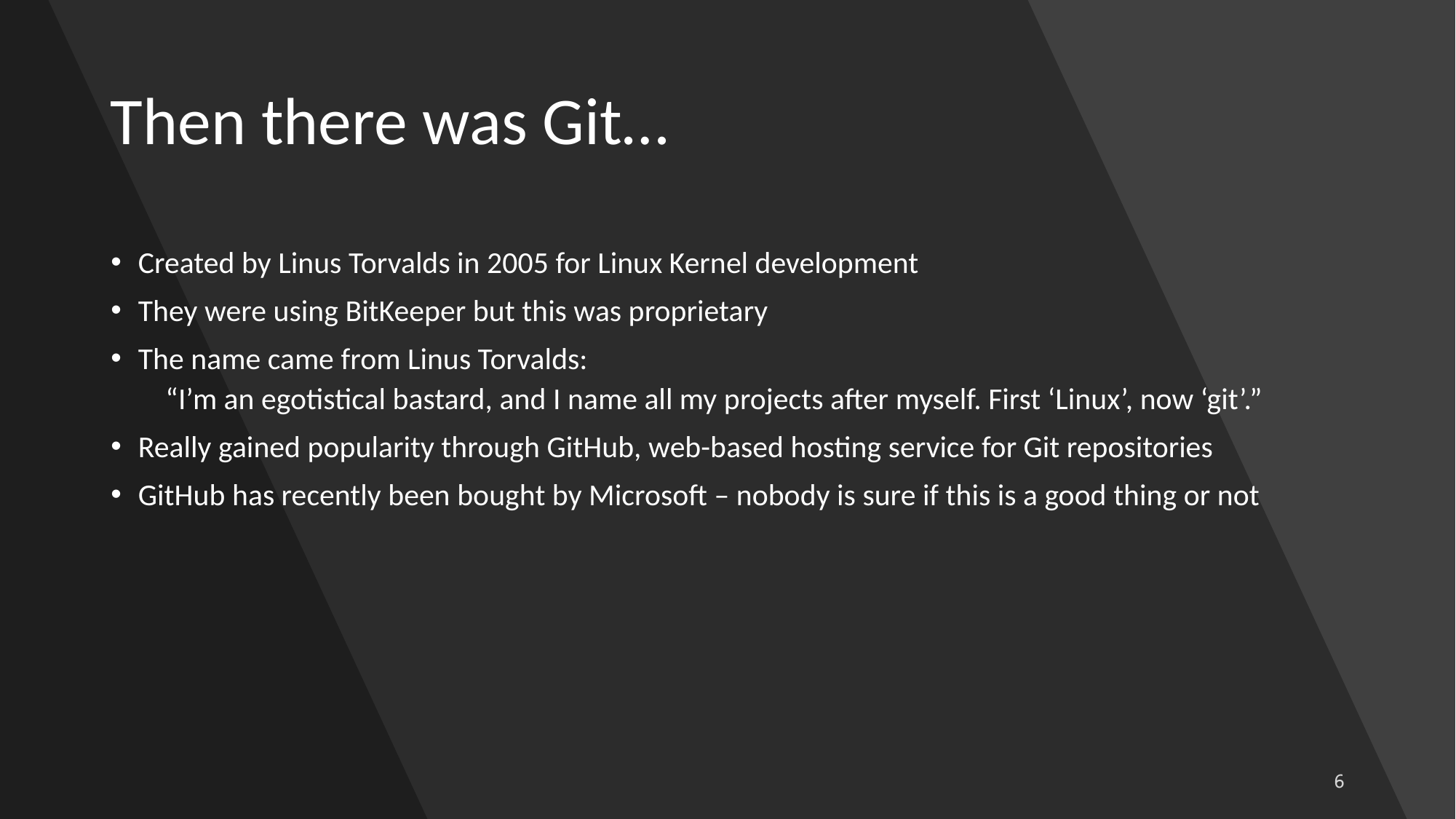

# Then there was Git…
Created by Linus Torvalds in 2005 for Linux Kernel development
They were using BitKeeper but this was proprietary
The name came from Linus Torvalds:
“I’m an egotistical bastard, and I name all my projects after myself. First ‘Linux’, now ‘git’.”
Really gained popularity through GitHub, web-based hosting service for Git repositories
GitHub has recently been bought by Microsoft – nobody is sure if this is a good thing or not

6